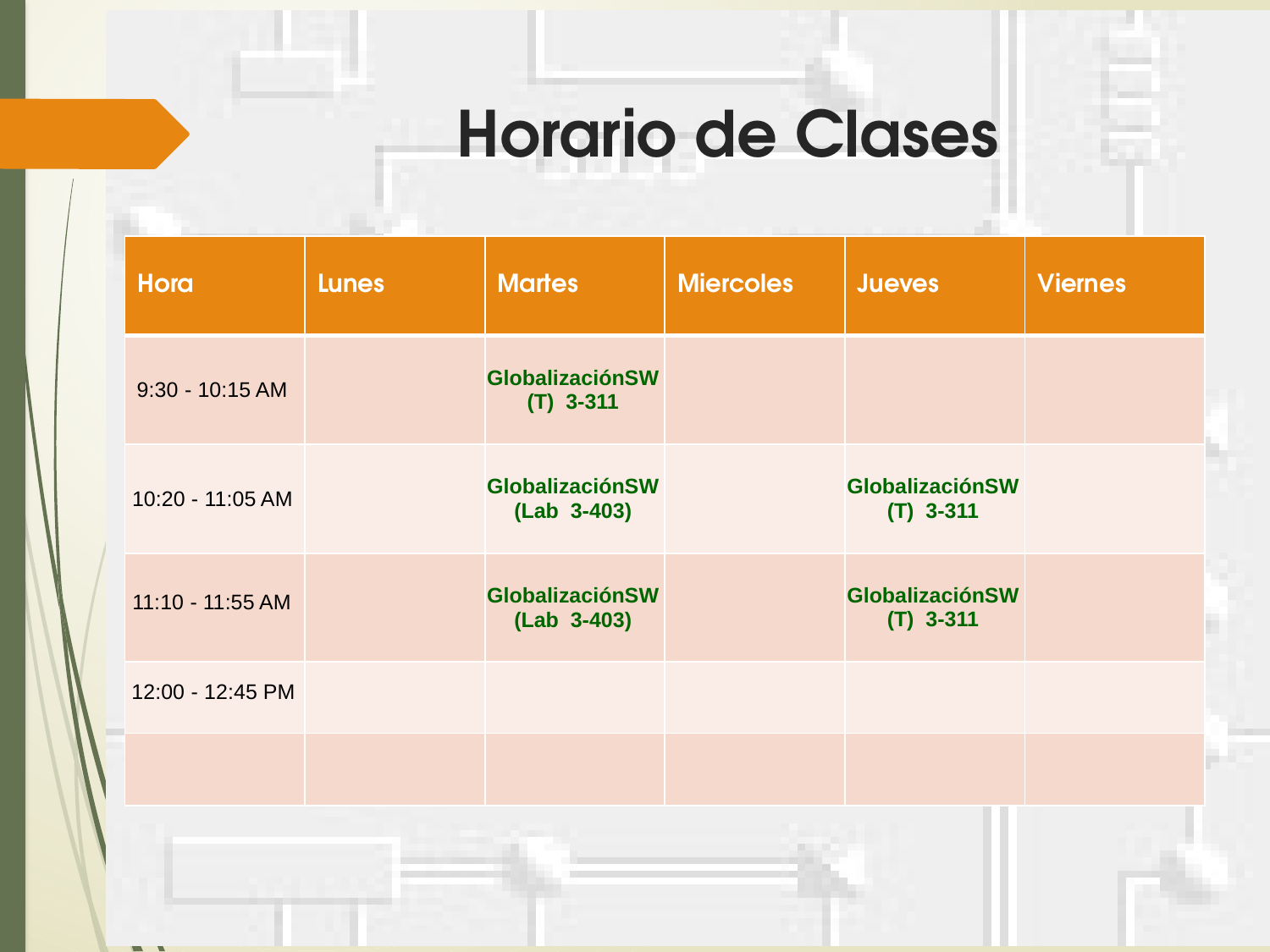

# Horario de Clases
| Hora | Lunes | Martes | Miercoles | Jueves | Viernes |
| --- | --- | --- | --- | --- | --- |
| 9:30 - 10:15 AM |  | GlobalizaciónSW (T) 3-311 |  |  |  |
| 10:20 - 11:05 AM |  | GlobalizaciónSW (Lab 3-403) |  | GlobalizaciónSW (T) 3-311 |  |
| 11:10 - 11:55 AM |  | GlobalizaciónSW (Lab 3-403) |  | GlobalizaciónSW (T) 3-311 |  |
| 12:00 - 12:45 PM |  |  |  |  |  |
|  |  |  |  |  |  |